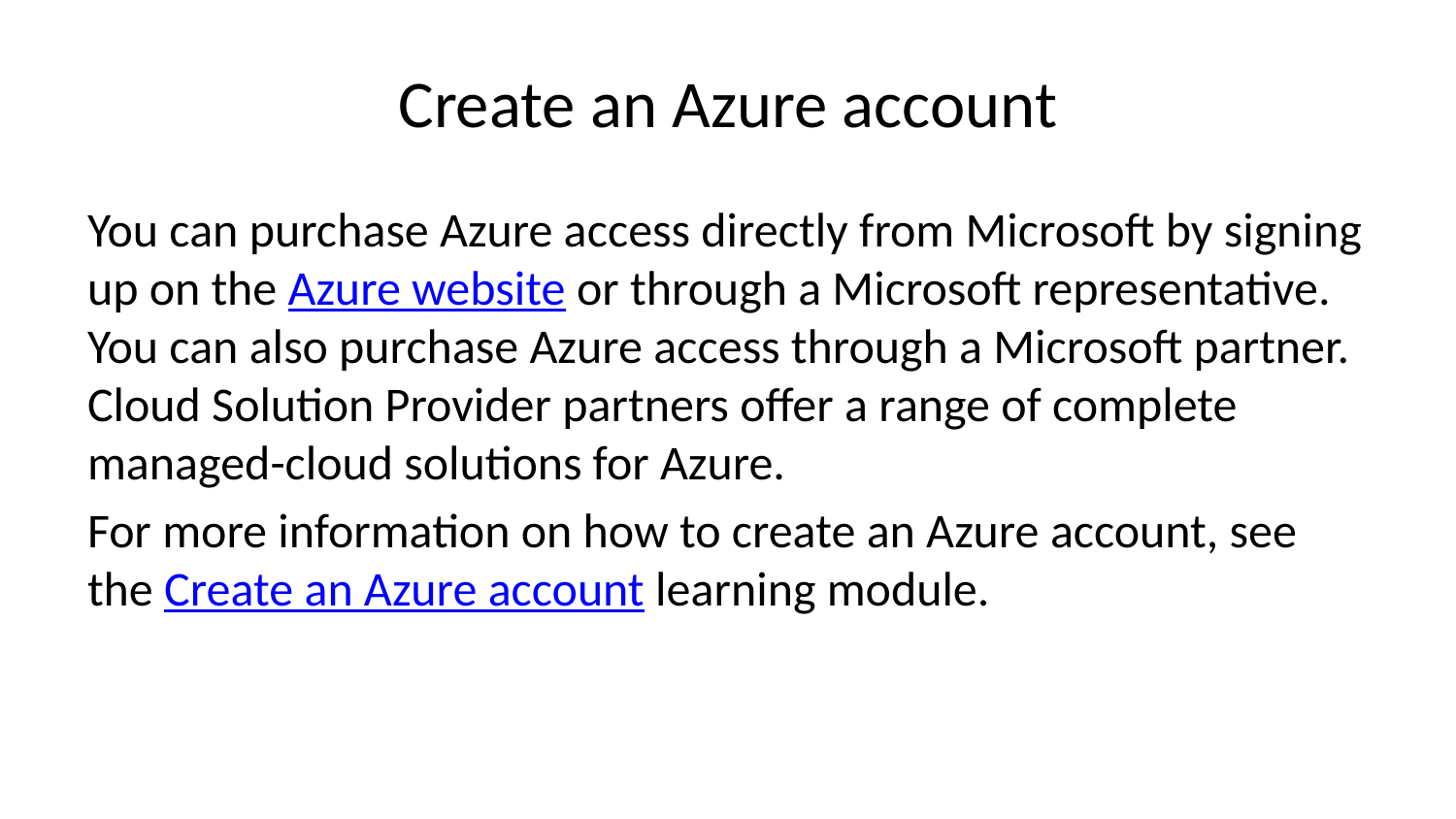

# Create an Azure account
You can purchase Azure access directly from Microsoft by signing up on the Azure website or through a Microsoft representative. You can also purchase Azure access through a Microsoft partner. Cloud Solution Provider partners offer a range of complete managed-cloud solutions for Azure.
For more information on how to create an Azure account, see the Create an Azure account learning module.